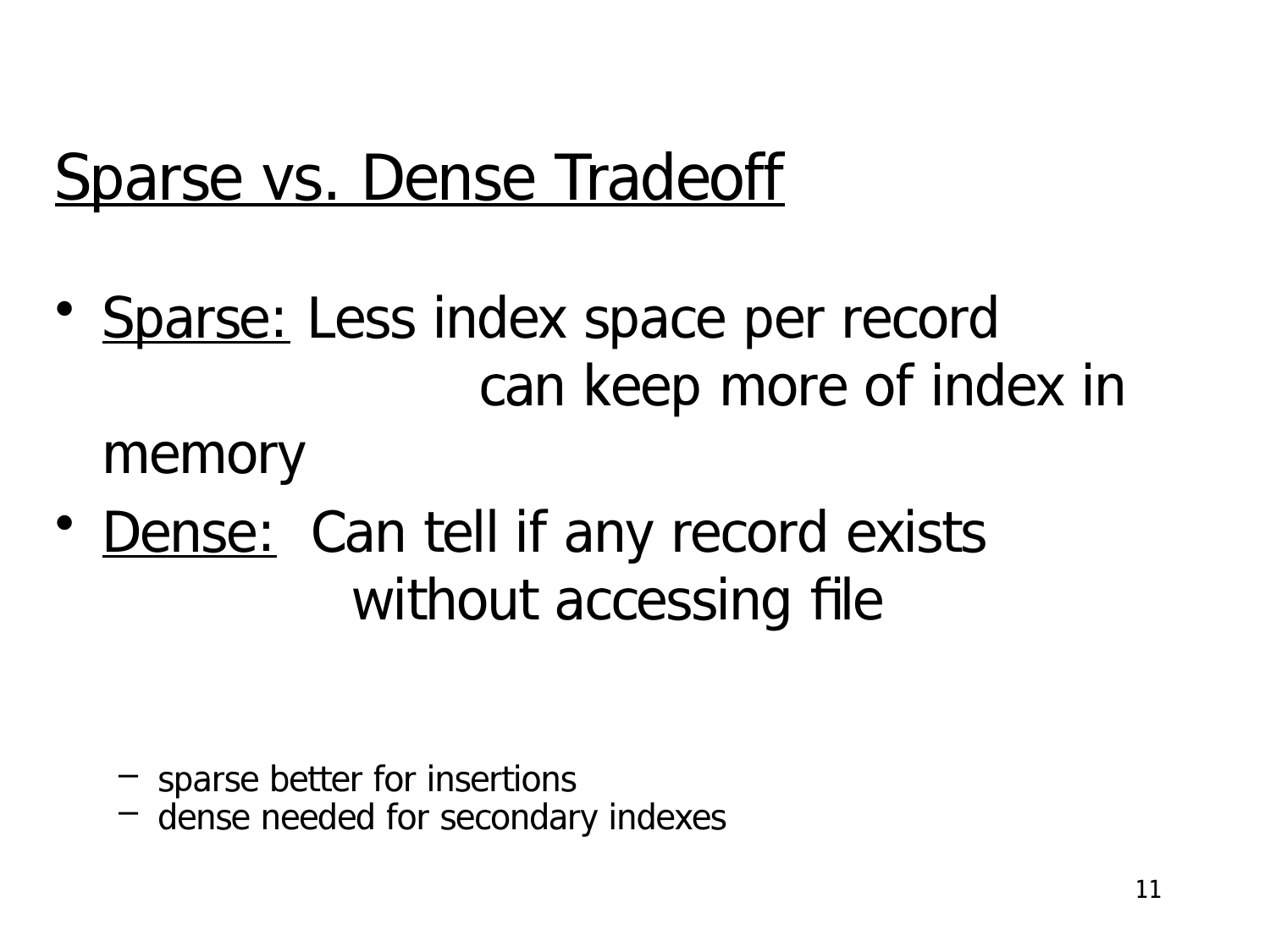

# Sparse vs. Dense Tradeoff
Sparse: Less index space per record 			       can keep more of index in memory
Dense:  Can tell if any record exists			       without accessing file

sparse better for insertions
dense needed for secondary indexes
11